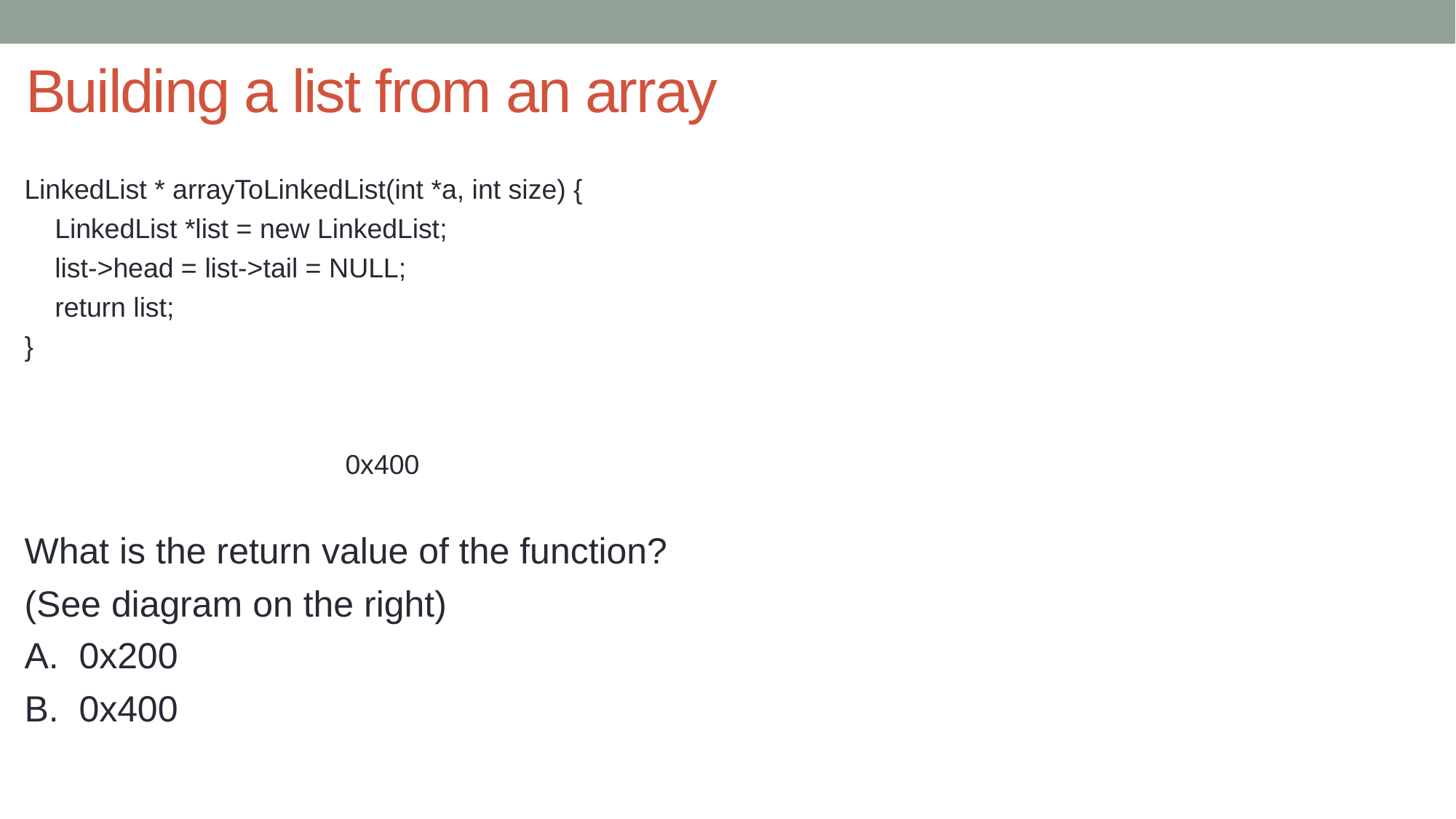

# Building a list from an array
LinkedList * arrayToLinkedList(int *a, int size) {
    LinkedList *list = new LinkedList;
    list->head = list->tail = NULL;
    return list;
}

                                          0x400

What is the return value of the function?
(See diagram on the right)
0x200
0x400